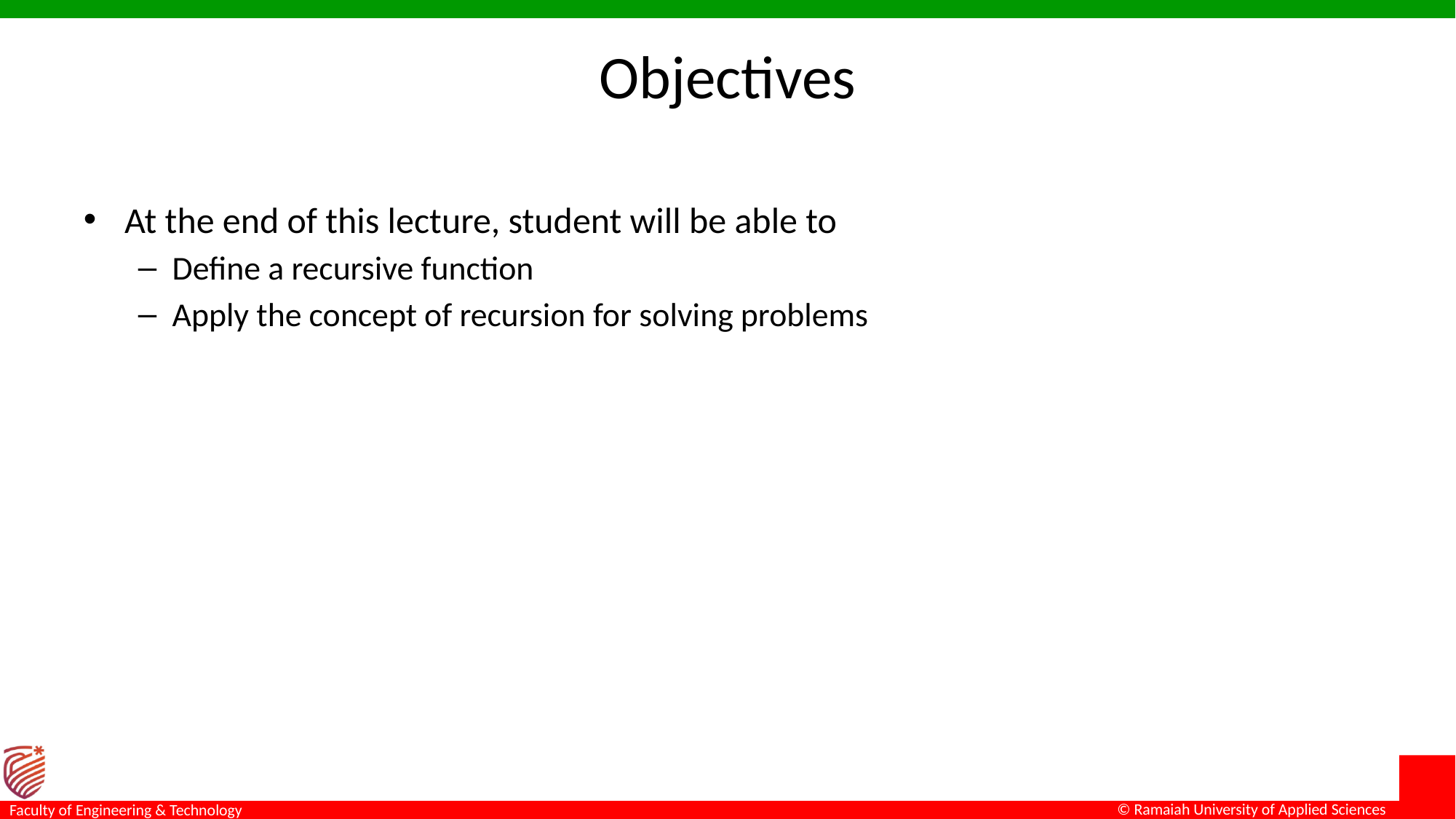

# Objectives
At the end of this lecture, student will be able to
Define a recursive function
Apply the concept of recursion for solving problems